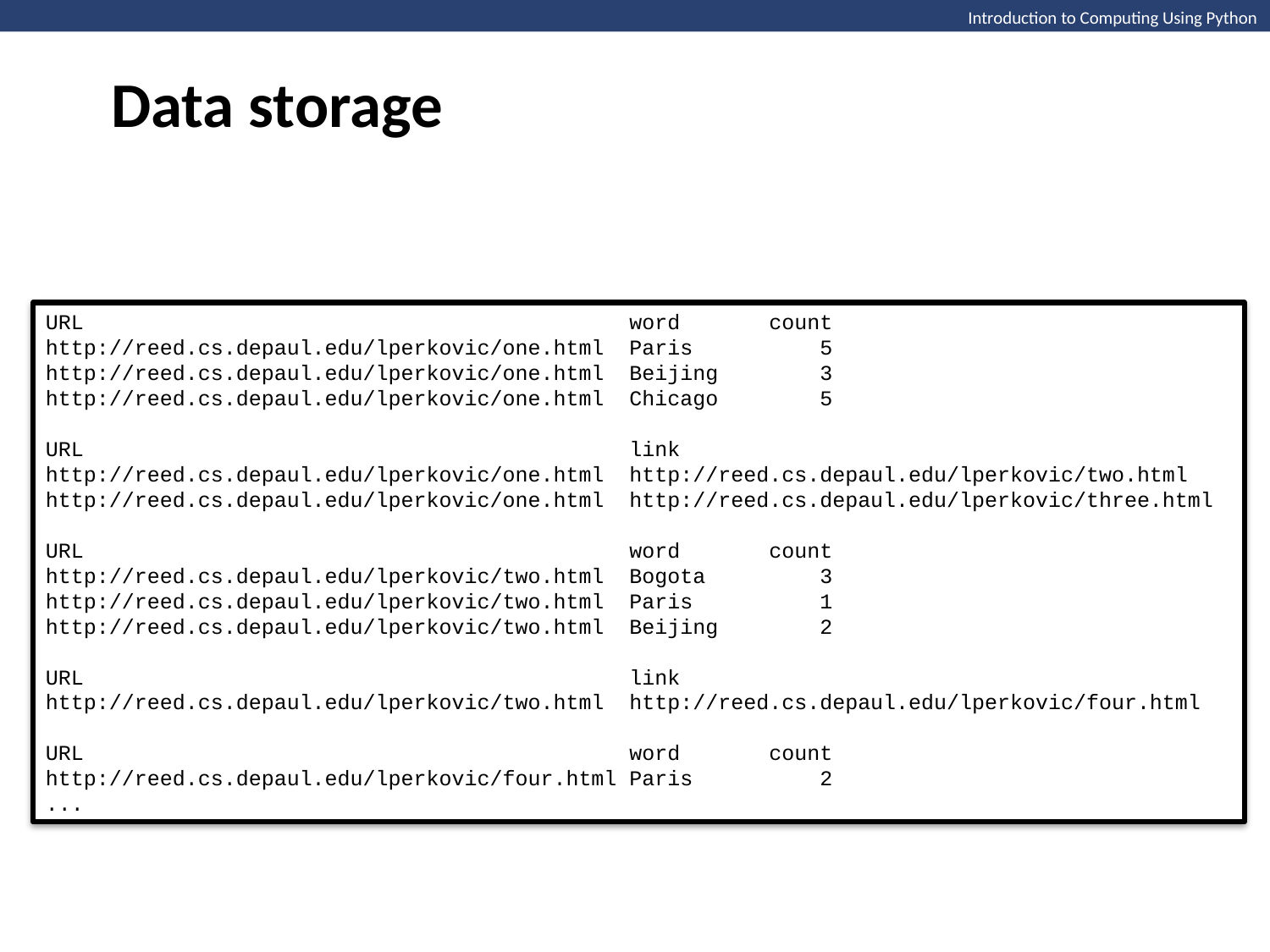

Data storage
Introduction to Computing Using Python
URL                                           word       count
http://reed.cs.depaul.edu/lperkovic/one.html  Paris          5
http://reed.cs.depaul.edu/lperkovic/one.html  Beijing        3
http://reed.cs.depaul.edu/lperkovic/one.html  Chicago        5

URL                                           link
http://reed.cs.depaul.edu/lperkovic/one.html  http://reed.cs.depaul.edu/lperkovic/two.html
http://reed.cs.depaul.edu/lperkovic/one.html  http://reed.cs.depaul.edu/lperkovic/three.html

URL                                           word       count
http://reed.cs.depaul.edu/lperkovic/two.html  Bogota         3
http://reed.cs.depaul.edu/lperkovic/two.html  Paris          1
http://reed.cs.depaul.edu/lperkovic/two.html  Beijing        2

URL                                           link
http://reed.cs.depaul.edu/lperkovic/two.html  http://reed.cs.depaul.edu/lperkovic/four.html

URL                                           word       count
http://reed.cs.depaul.edu/lperkovic/four.html Paris          2
...